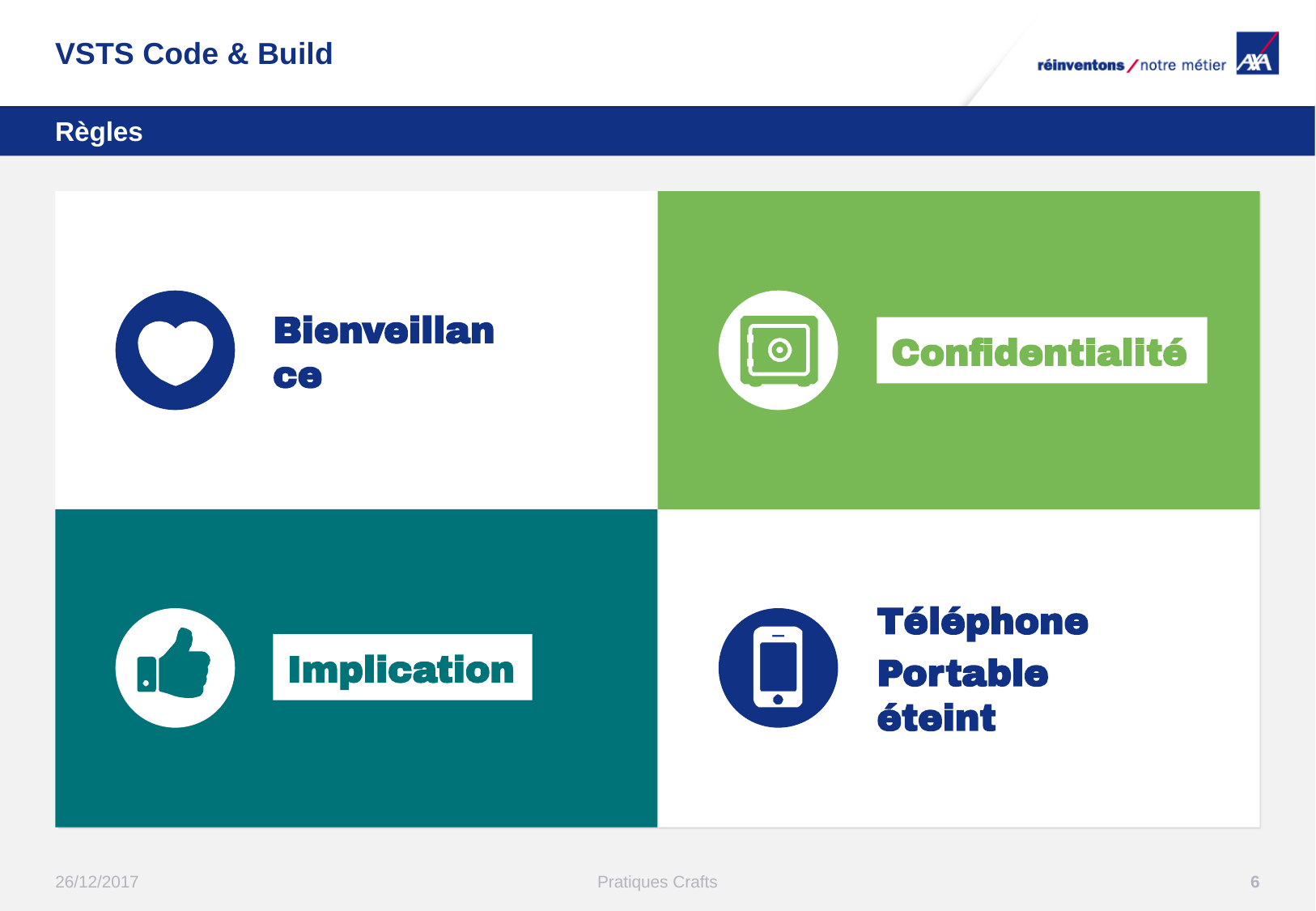

# VSTS Code & Build
Règles

Bienveillance
Confidentialité

Implication
Téléphone
Portable éteint
26/12/2017
Pratiques Crafts
6